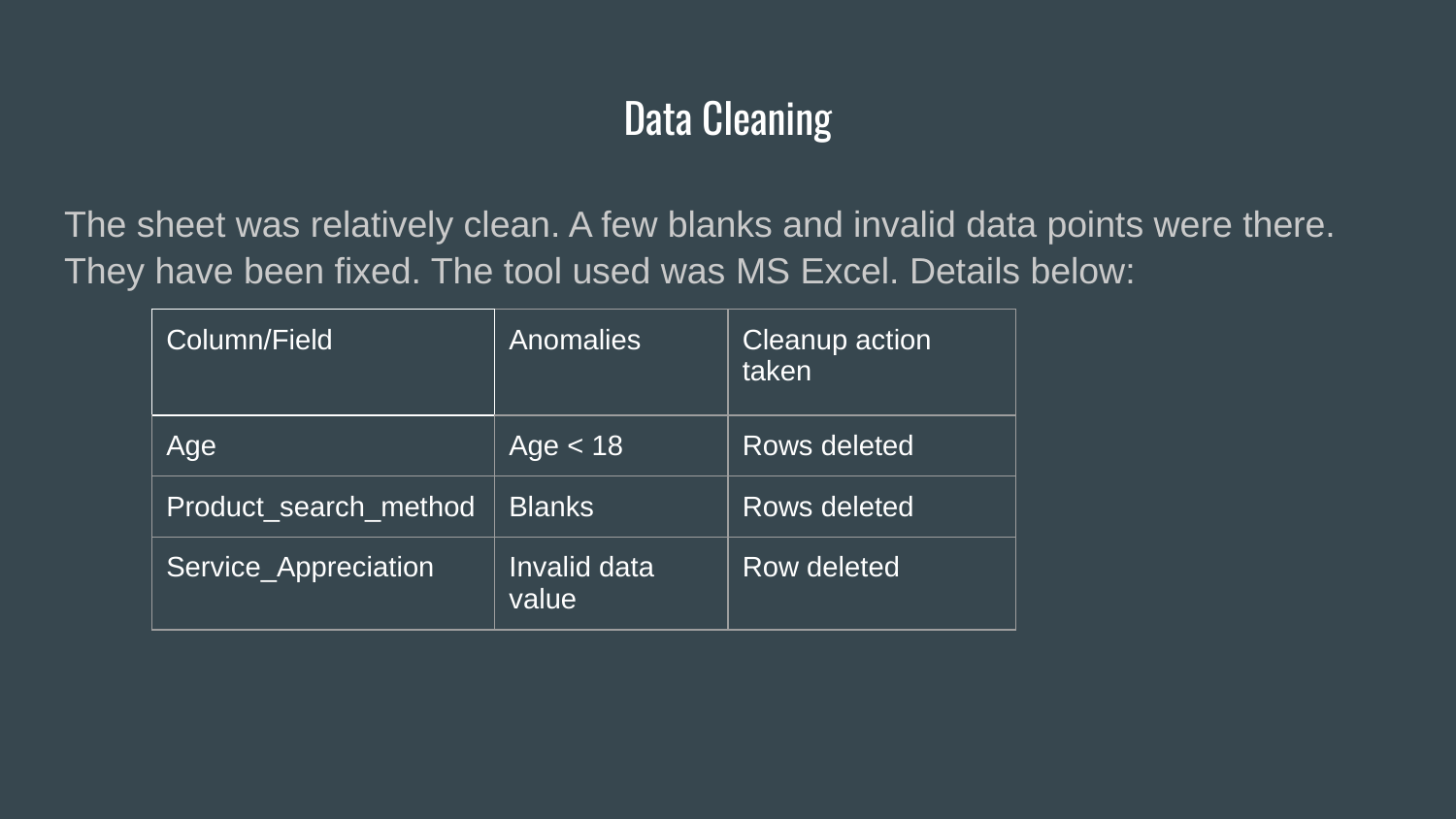

# Data Cleaning
The sheet was relatively clean. A few blanks and invalid data points were there. They have been fixed. The tool used was MS Excel. Details below:
| Column/Field | Anomalies | Cleanup action taken |
| --- | --- | --- |
| Age | Age < 18 | Rows deleted |
| Product\_search\_method | Blanks | Rows deleted |
| Service\_Appreciation | Invalid data value | Row deleted |